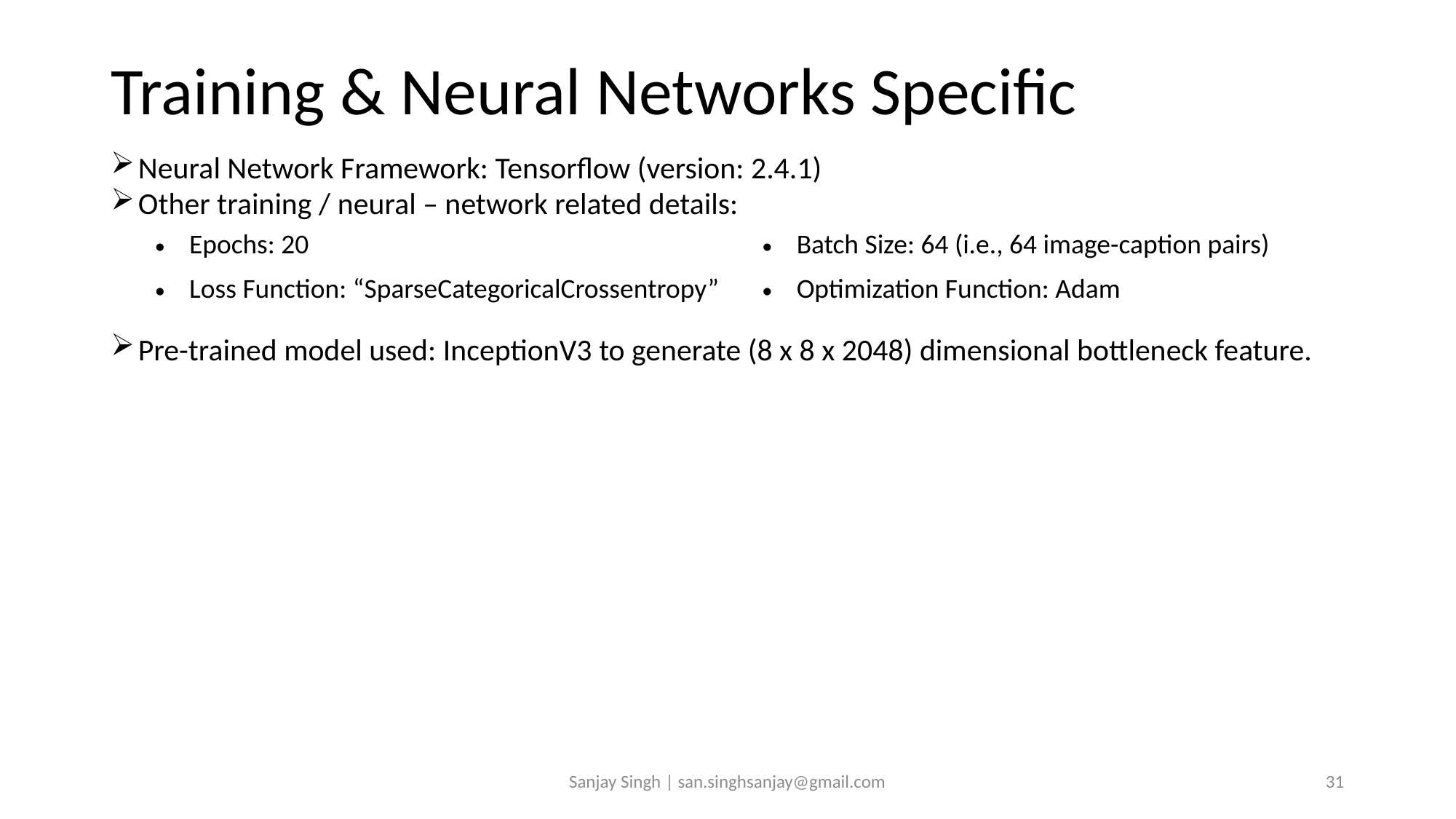

# Training & Neural Networks Specific
Neural Network Framework: Tensorflow (version: 2.4.1)
Other training / neural – network related details:

Pre-trained model used: InceptionV3 to generate (8 x 8 x 2048) dimensional bottleneck feature.

| Epochs: 20 | Batch Size: 64 (i.e., 64 image-caption pairs) |
| --- | --- |
| Loss Function: “SparseCategoricalCrossentropy” | Optimization Function: Adam |
Sanjay Singh | san.singhsanjay@gmail.com
31